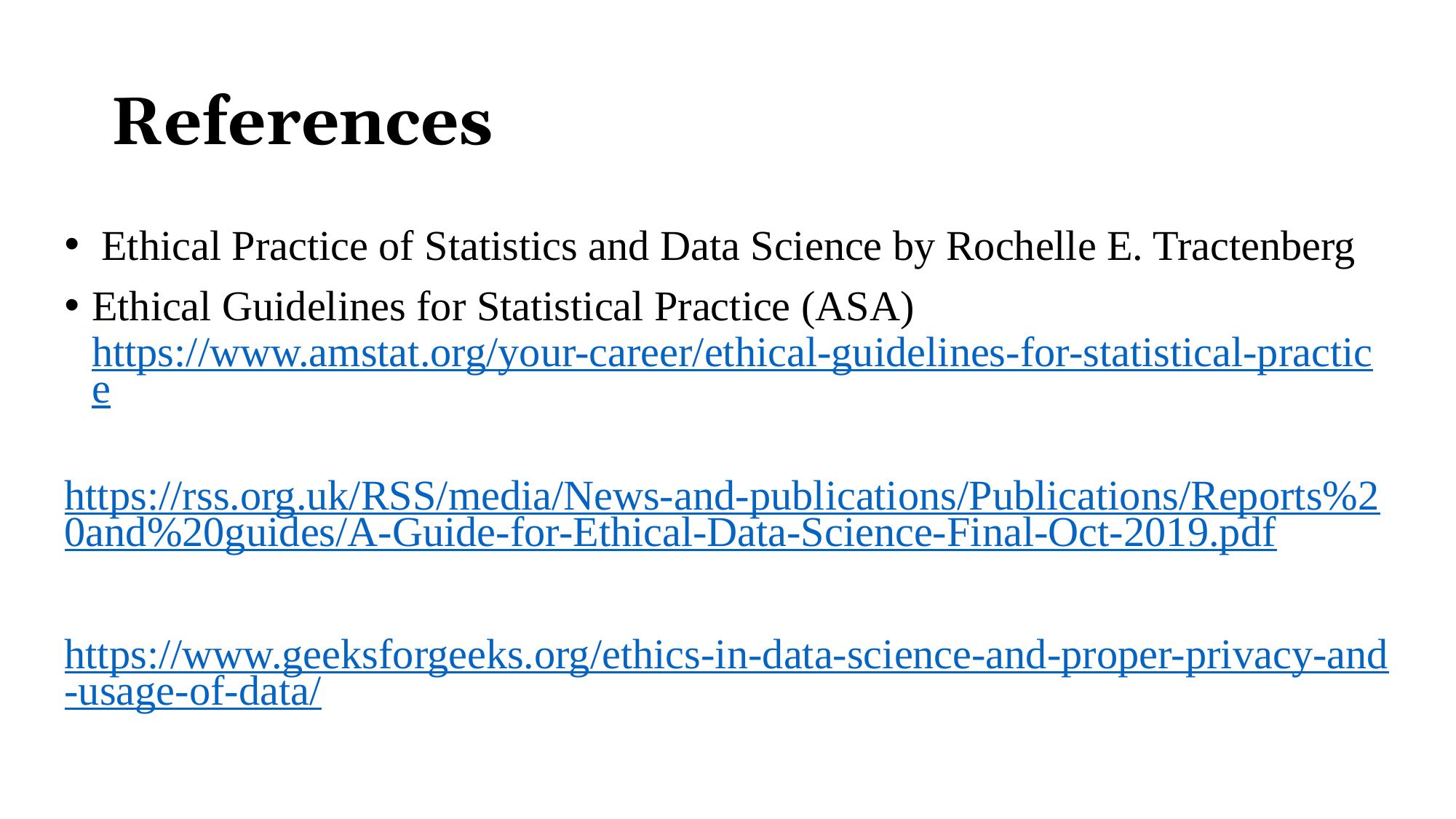

# References
 Ethical Practice of Statistics and Data Science by Rochelle E. Tractenberg
Ethical Guidelines for Statistical Practice (ASA) https://www.amstat.org/your-career/ethical-guidelines-for-statistical-practice
https://rss.org.uk/RSS/media/News-and-publications/Publications/Reports%20and%20guides/A-Guide-for-Ethical-Data-Science-Final-Oct-2019.pdf

https://www.geeksforgeeks.org/ethics-in-data-science-and-proper-privacy-and-usage-of-data/